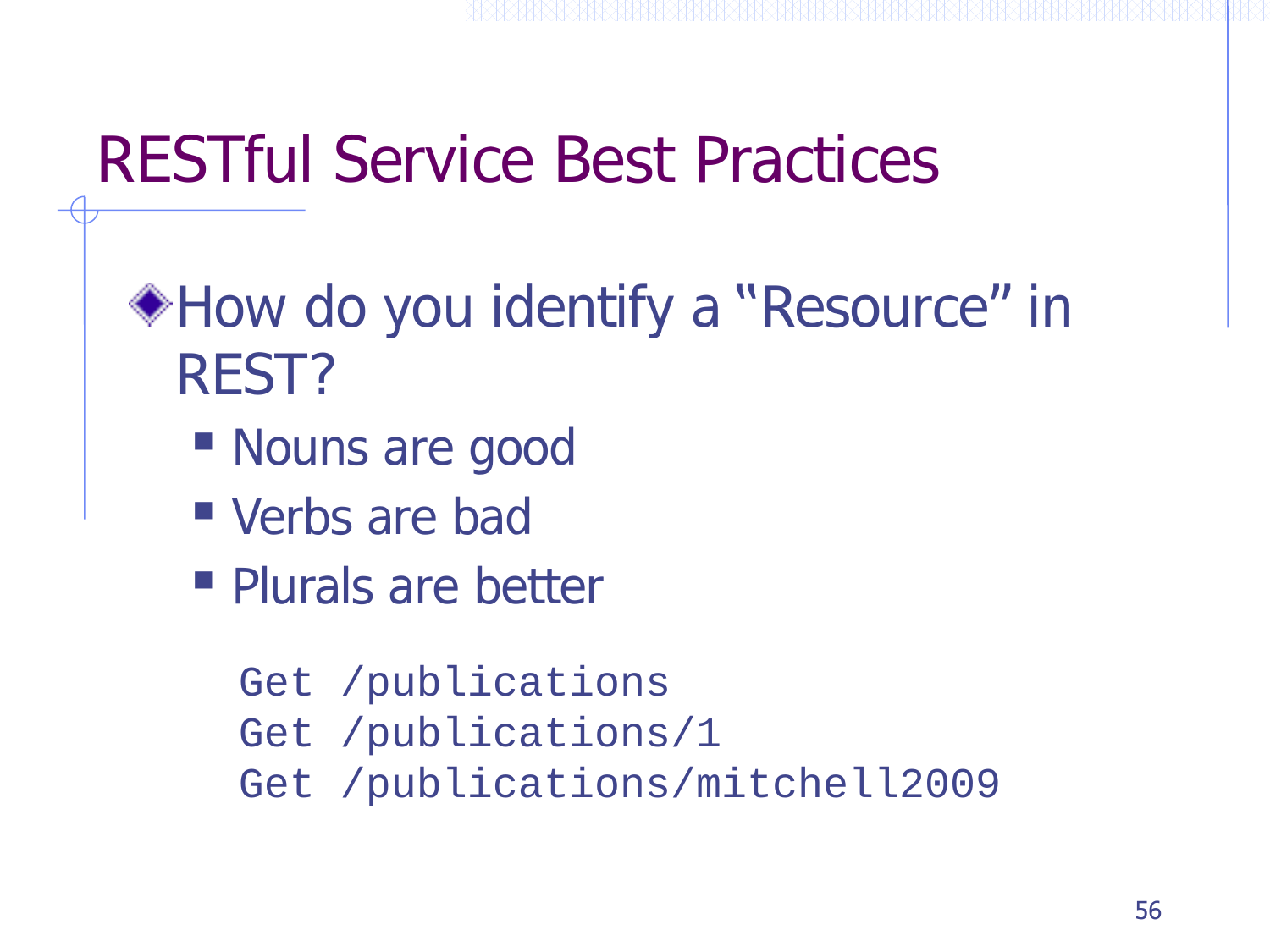

# RESTful Service Best Practices
How do you identify a “Resource” in REST?
Nouns are good
Verbs are bad
Plurals are better
Get /publications
Get /publications/1
Get /publications/mitchell2009
56